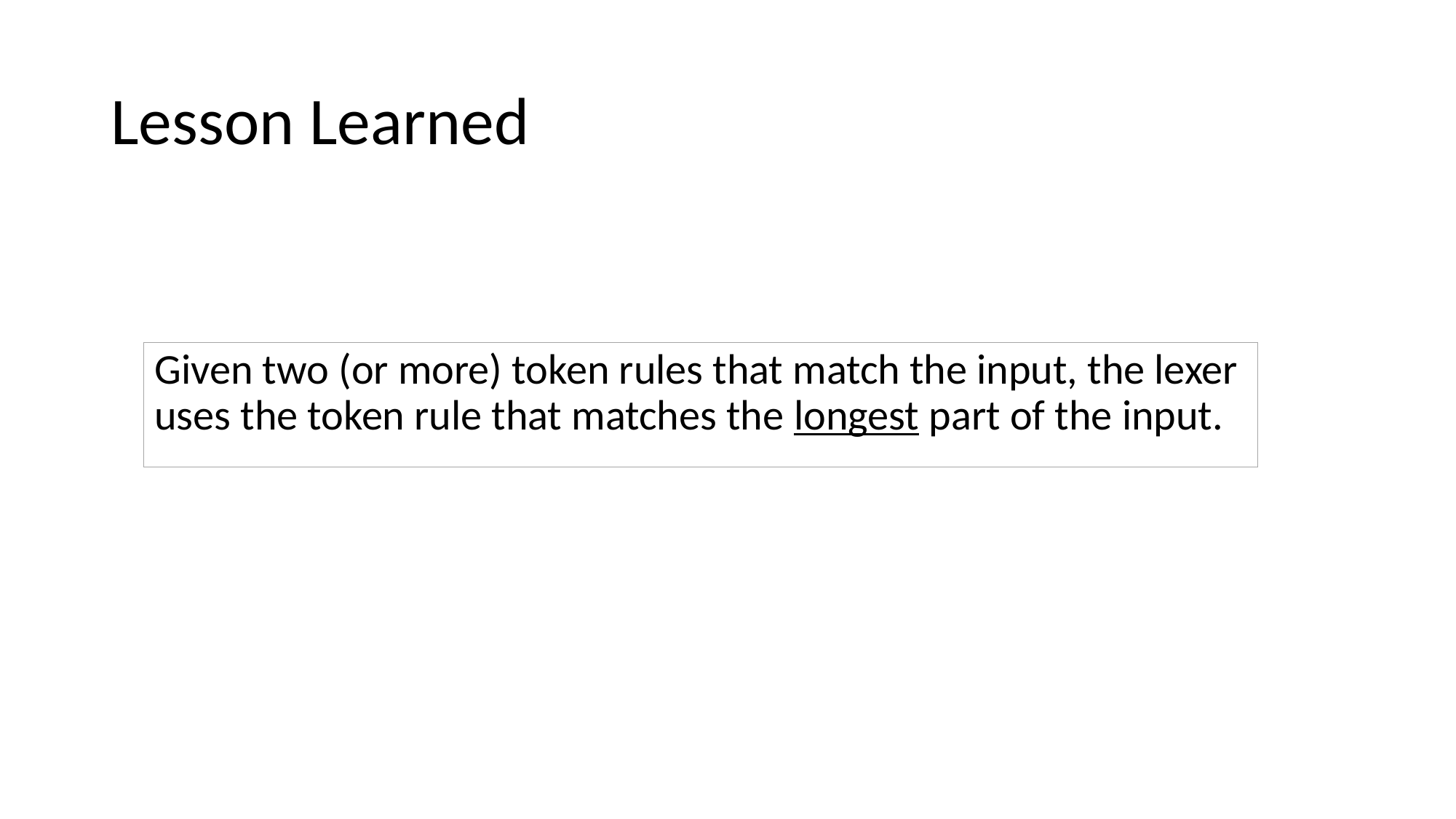

# Lesson Learned
Given two (or more) token rules that match the input, the lexer uses the token rule that matches the longest part of the input.